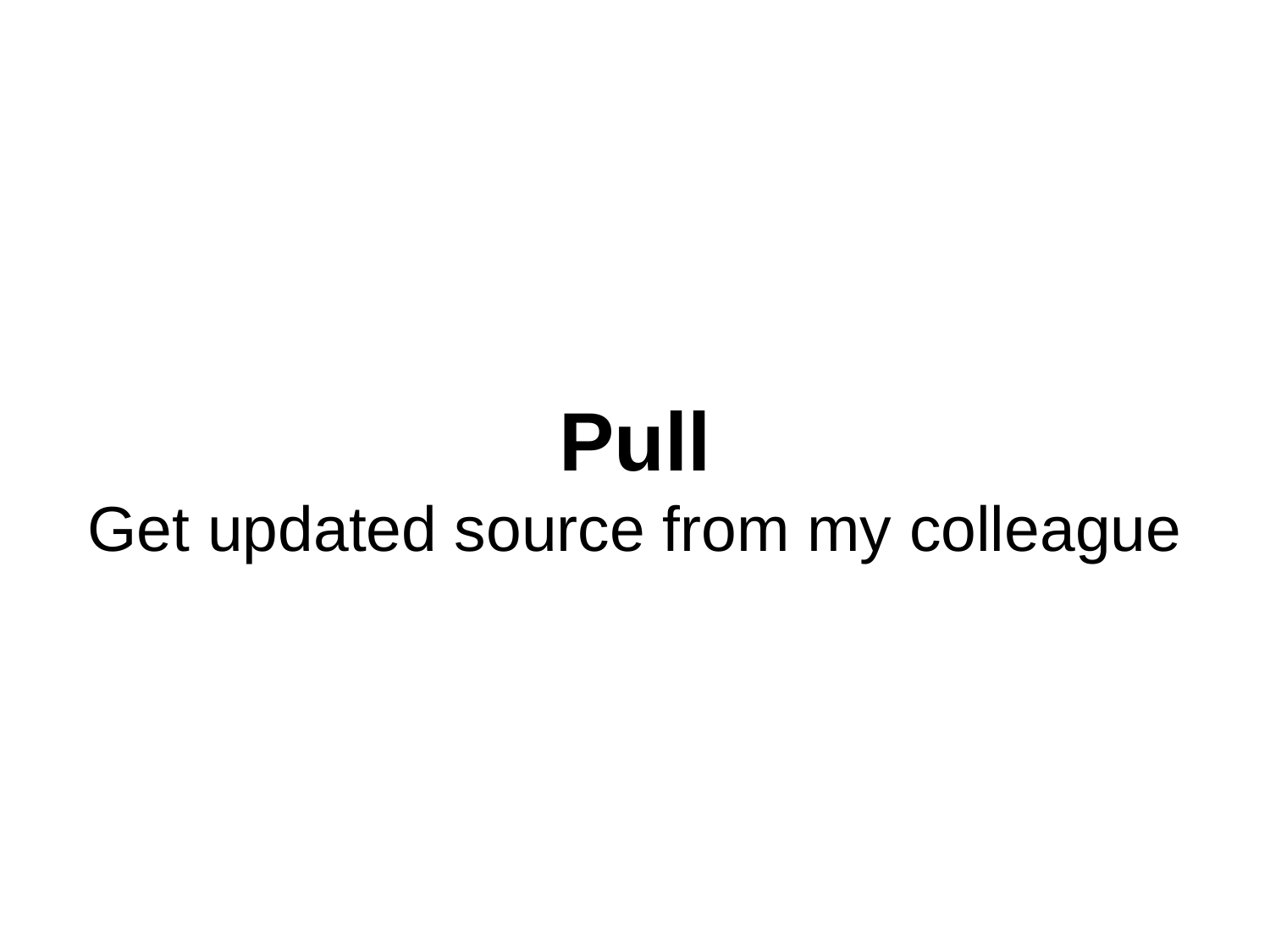

# Pull
Get updated source from my colleague